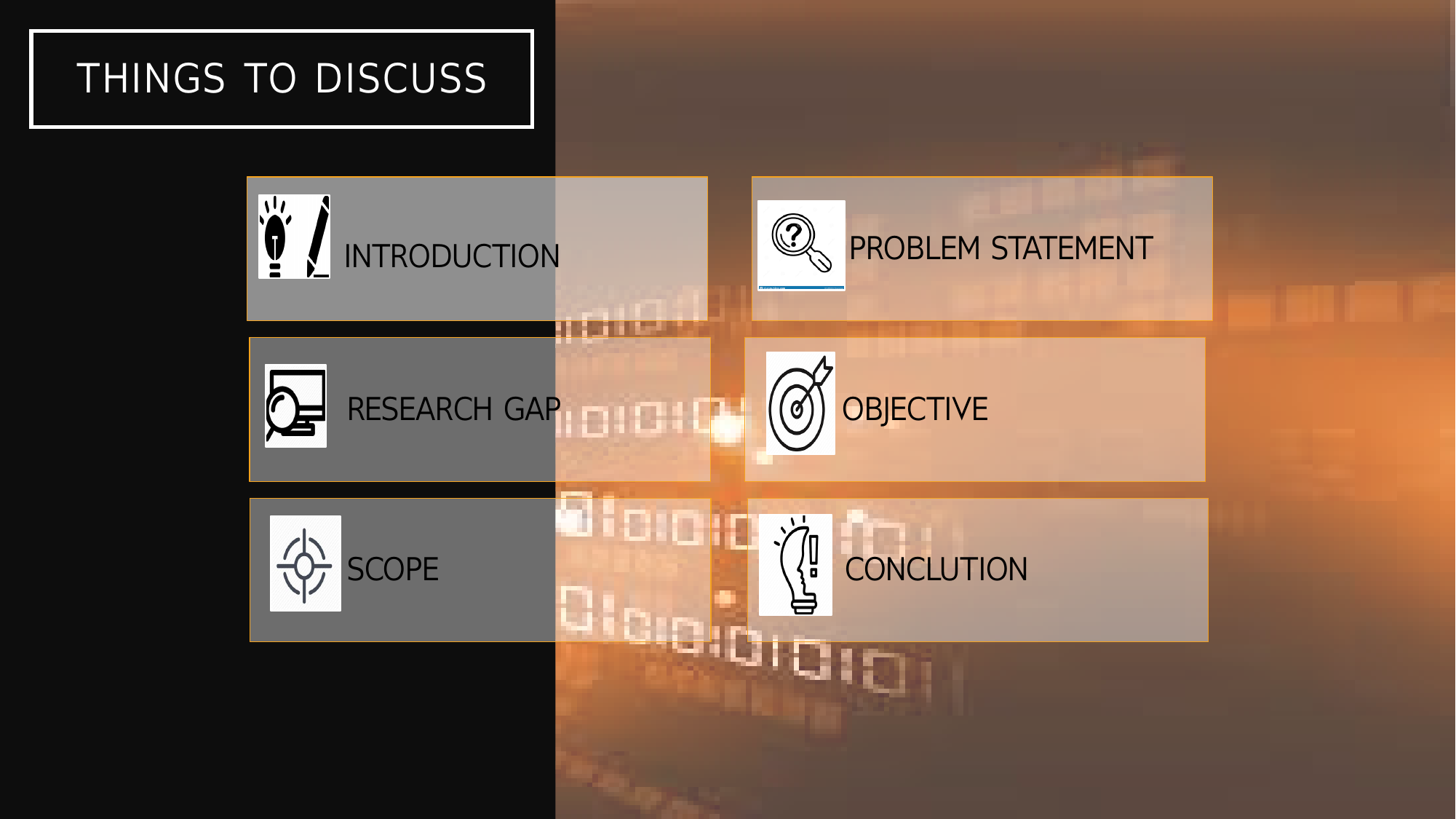

# THINGS TO DISCUSS

INTRODUCTION

PROBLEM STATEMENT
RESEARCH GAP
OBJECTIVE
SCOPE
CONCLUTION